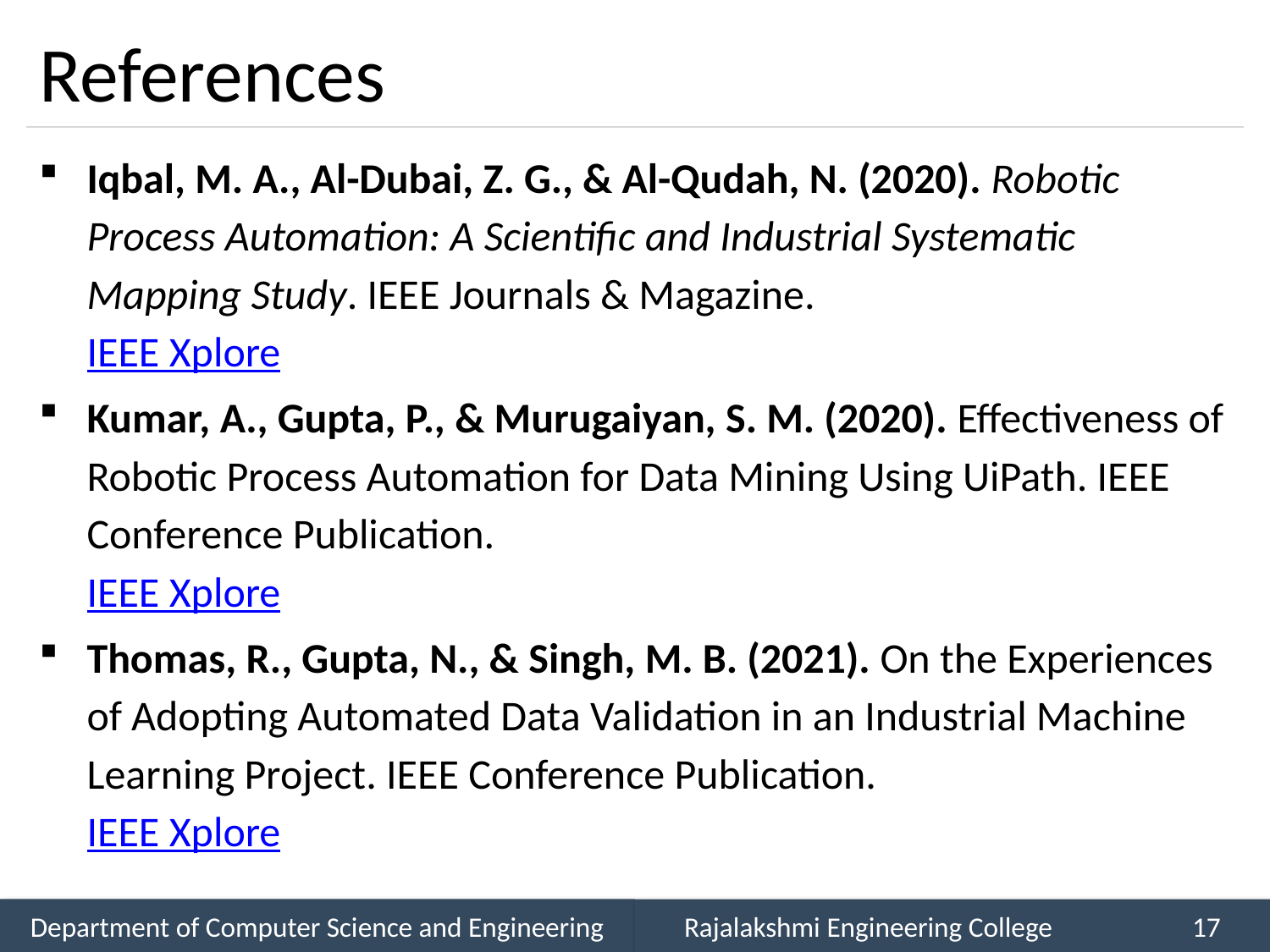

# References
Iqbal, M. A., Al-Dubai, Z. G., & Al-Qudah, N. (2020). Robotic Process Automation: A Scientific and Industrial Systematic Mapping Study. IEEE Journals & Magazine.
IEEE Xplore
Kumar, A., Gupta, P., & Murugaiyan, S. M. (2020). Effectiveness of Robotic Process Automation for Data Mining Using UiPath. IEEE Conference Publication.
IEEE Xplore
Thomas, R., Gupta, N., & Singh, M. B. (2021). On the Experiences of Adopting Automated Data Validation in an Industrial Machine Learning Project. IEEE Conference Publication.
IEEE Xplore